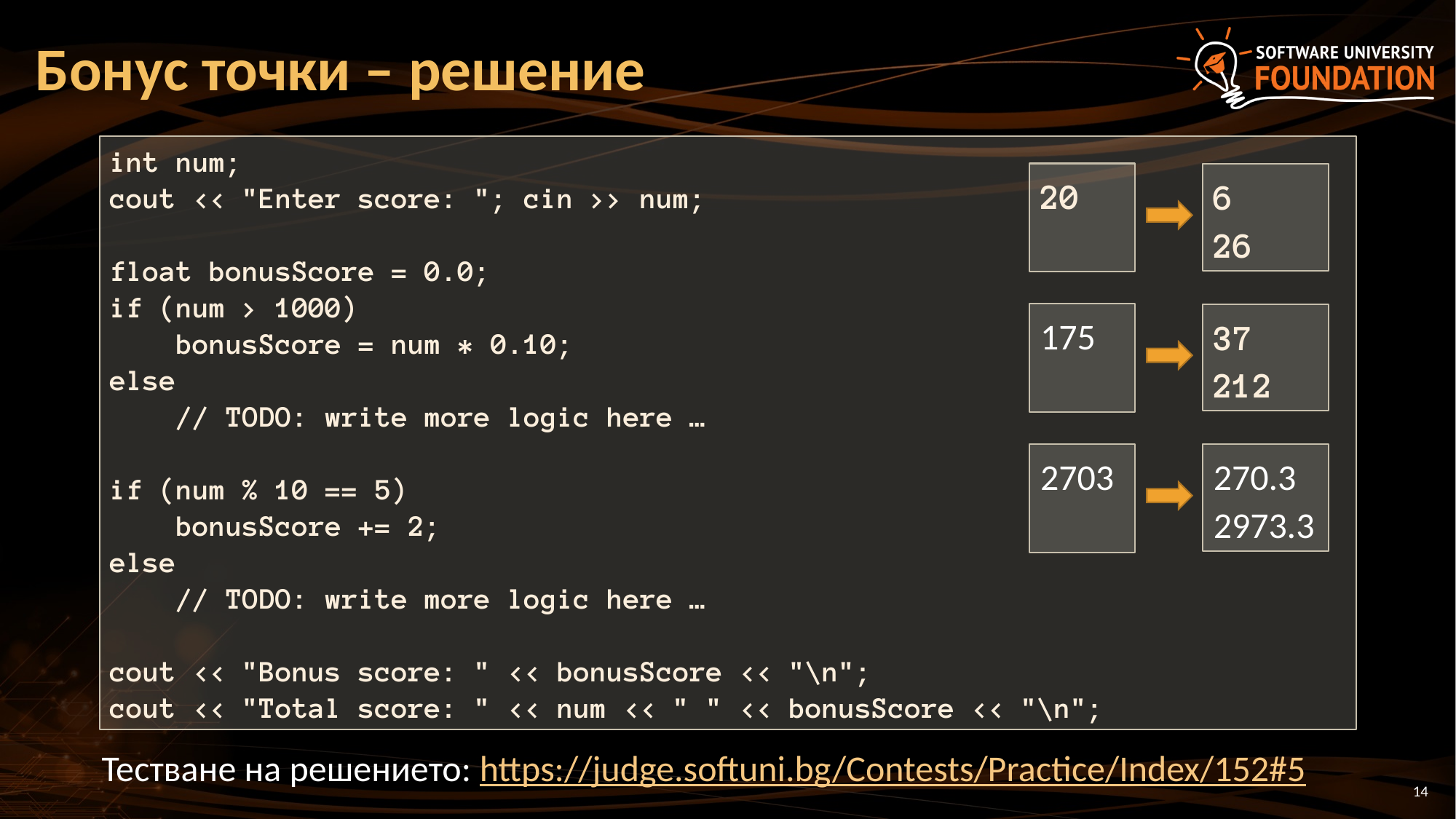

# Бонус точки – решение
int num;
cout << "Enter score: "; cin >> num;

float bonusScore = 0.0;
if (num > 1000)
    bonusScore = num * 0.10;
else
    // TODO: write more logic here …

if (num % 10 == 5)
    bonusScore += 2;
else
    // TODO: write more logic here …

cout << "Bonus score: " << bonusScore << "\n";
cout << "Total score: " << num << " " << bonusScore << "\n";
20
6
26

175
37
212

2703
270.3 2973.3

Тестване на решението: https://judge.softuni.bg/Contests/Practice/Index/152#5
14